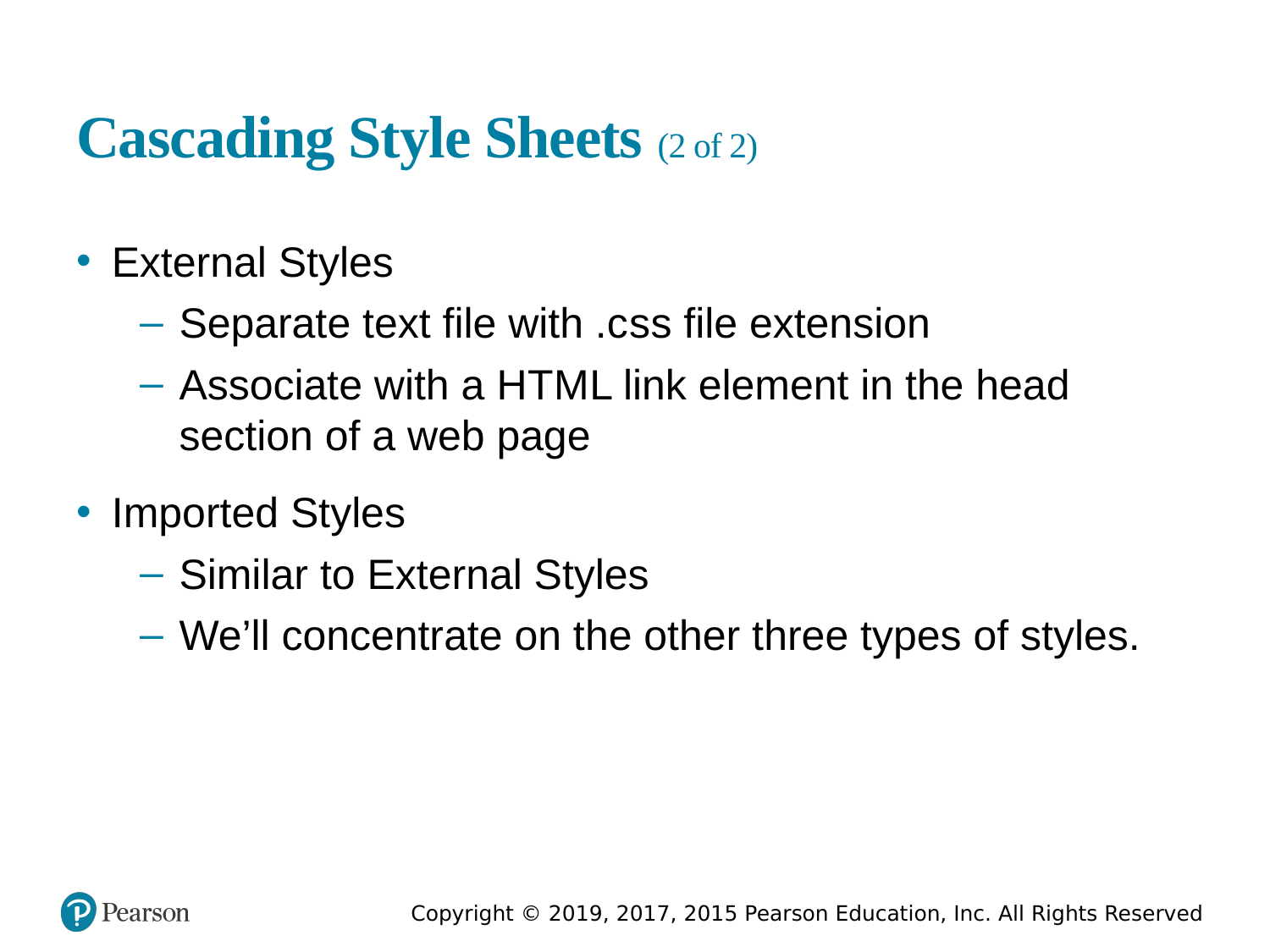

# Cascading Style Sheets (2 of 2)
External Styles
Separate text file with .c s s file extension
Associate with a H T M L link element in the head section of a web page
Imported Styles
Similar to External Styles
We’ll concentrate on the other three types of styles.